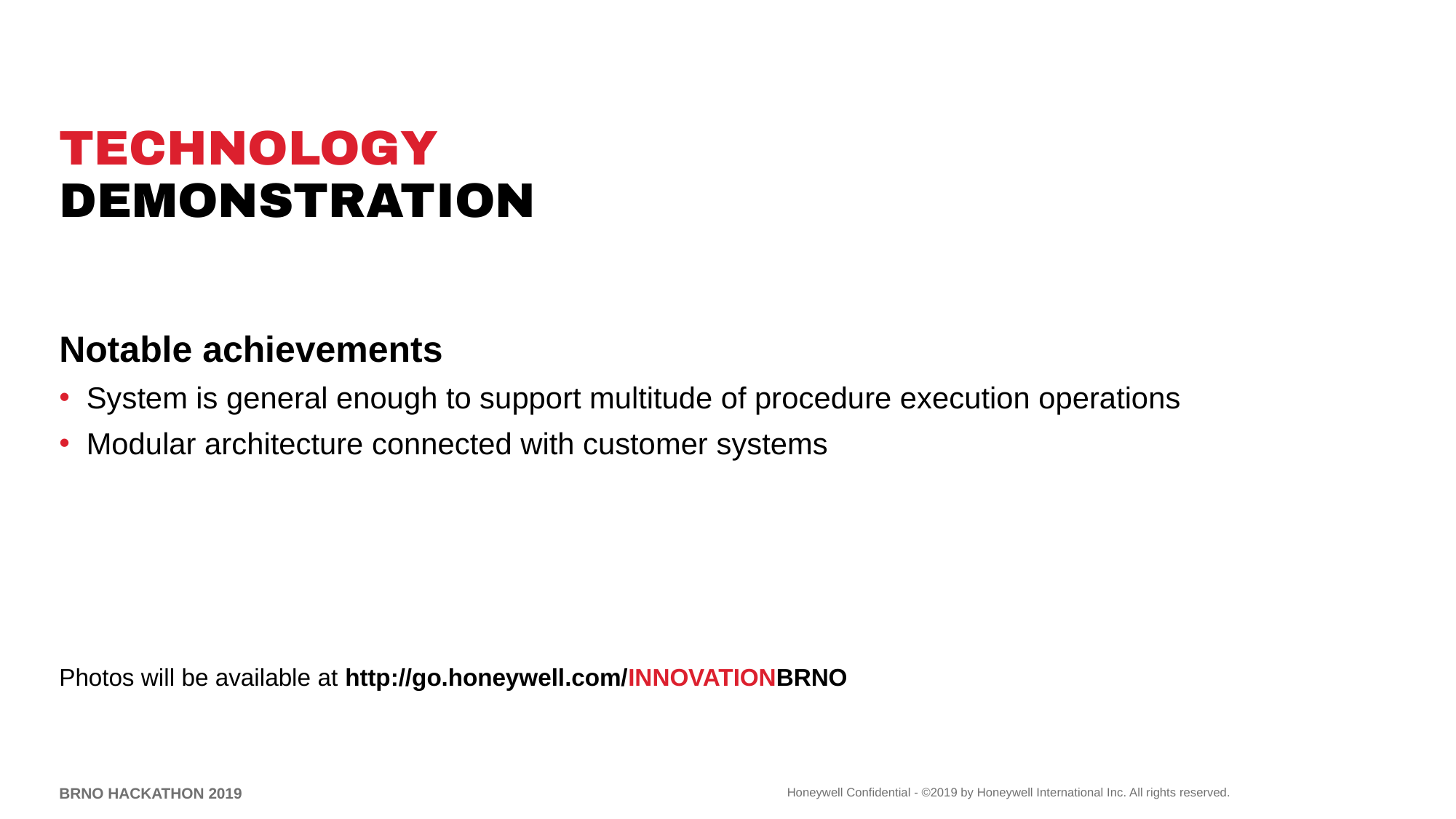

TECHNOLOGY
DEMONSTRATION
Notable achievements
System is general enough to support multitude of procedure execution operations
Modular architecture connected with customer systems
Photos will be available at http://go.honeywell.com/INNOVATIONBRNO
BRNO HACKATHON 2019